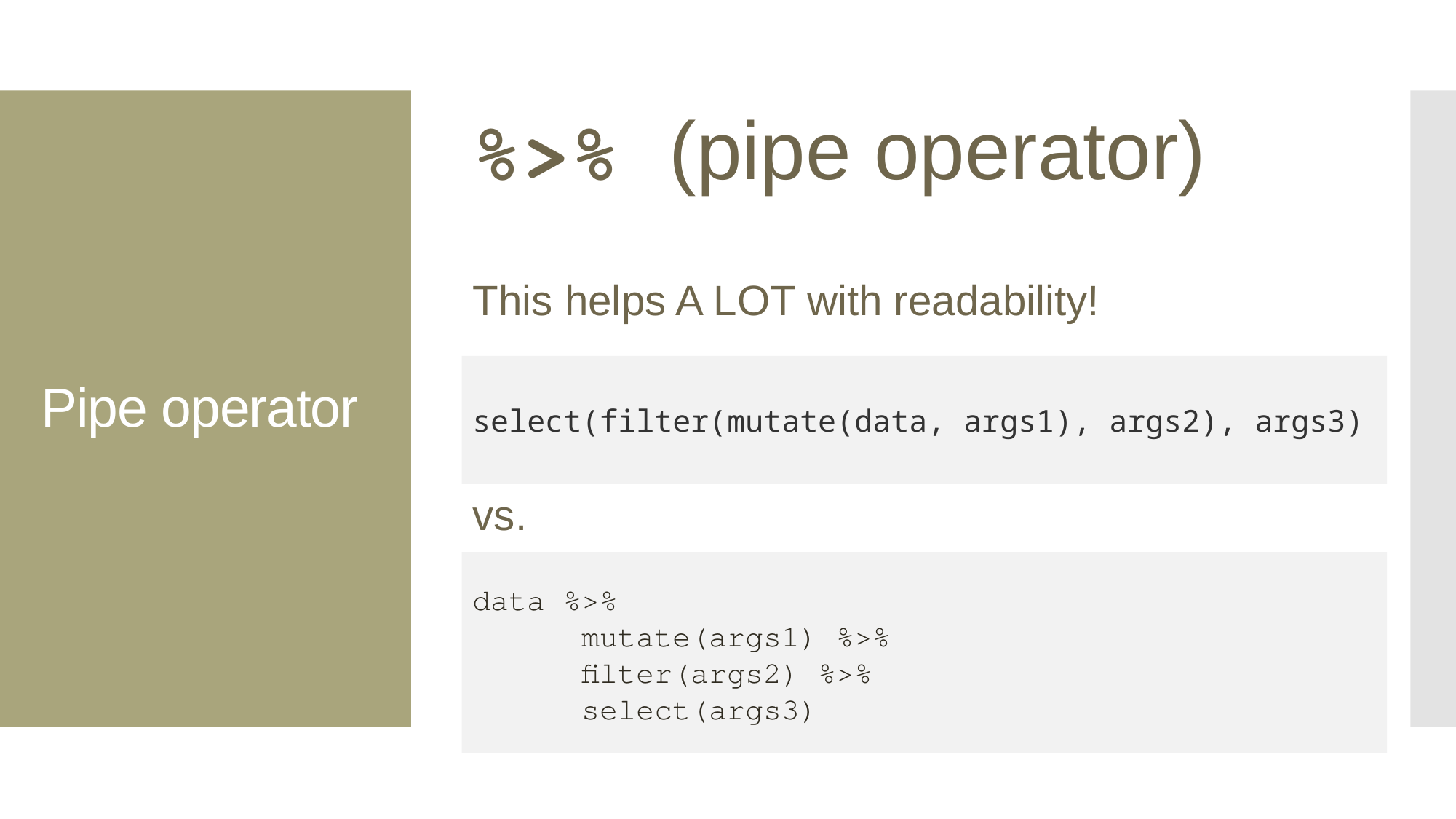

%>% (pipe operator)

This helps A LOT with readability!

vs.

# Pipe operator
select(filter(mutate(data, args1), args2), args3)
data %>%
	mutate(args1) %>%
	filter(args2) %>%
	select(args3)